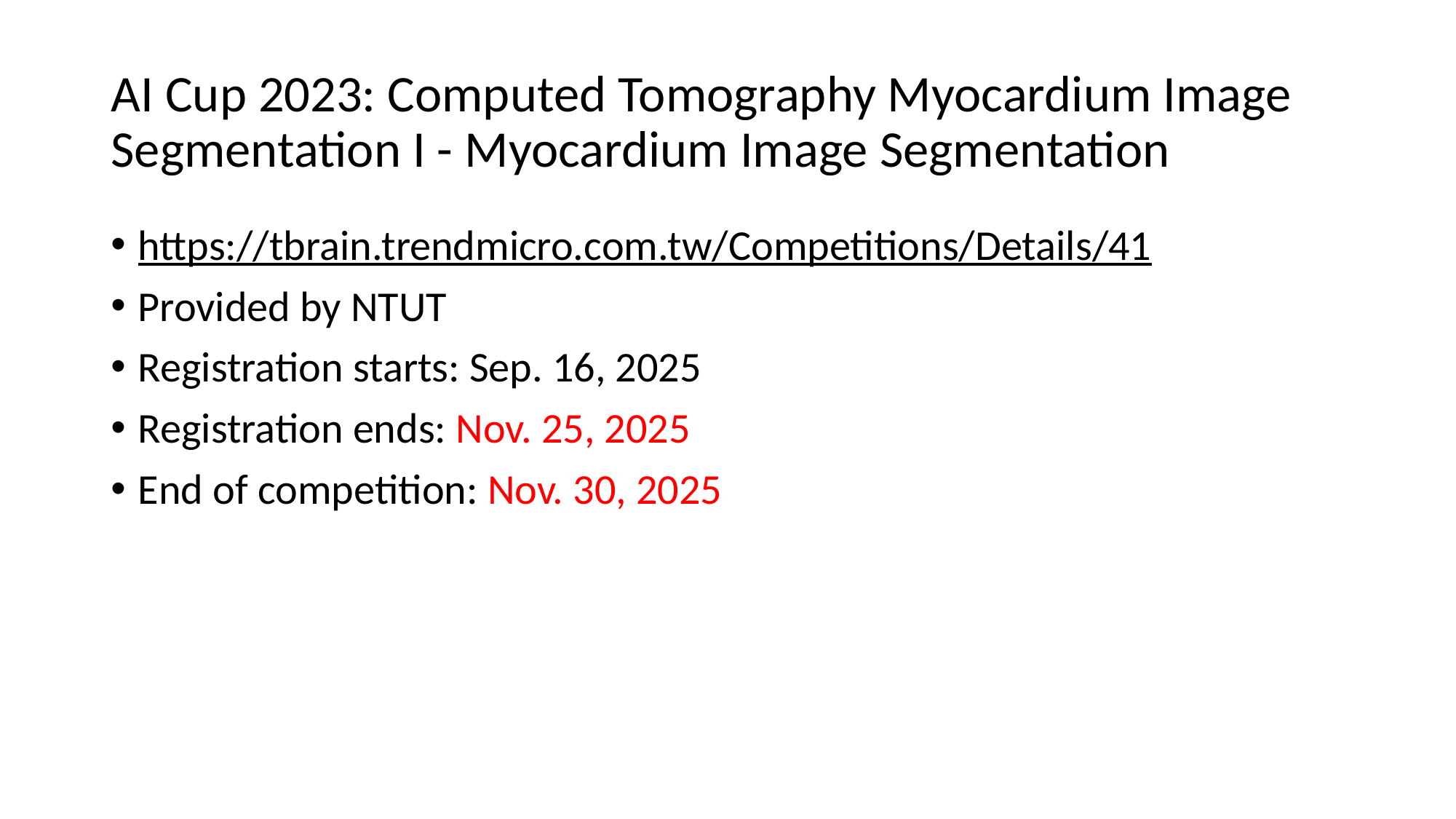

# AI Cup 2023: Computed Tomography Myocardium Image Segmentation I - Myocardium Image Segmentation
https://tbrain.trendmicro.com.tw/Competitions/Details/41
Provided by NTUT
Registration starts: Sep. 16, 2025
Registration ends: Nov. 25, 2025
End of competition: Nov. 30, 2025